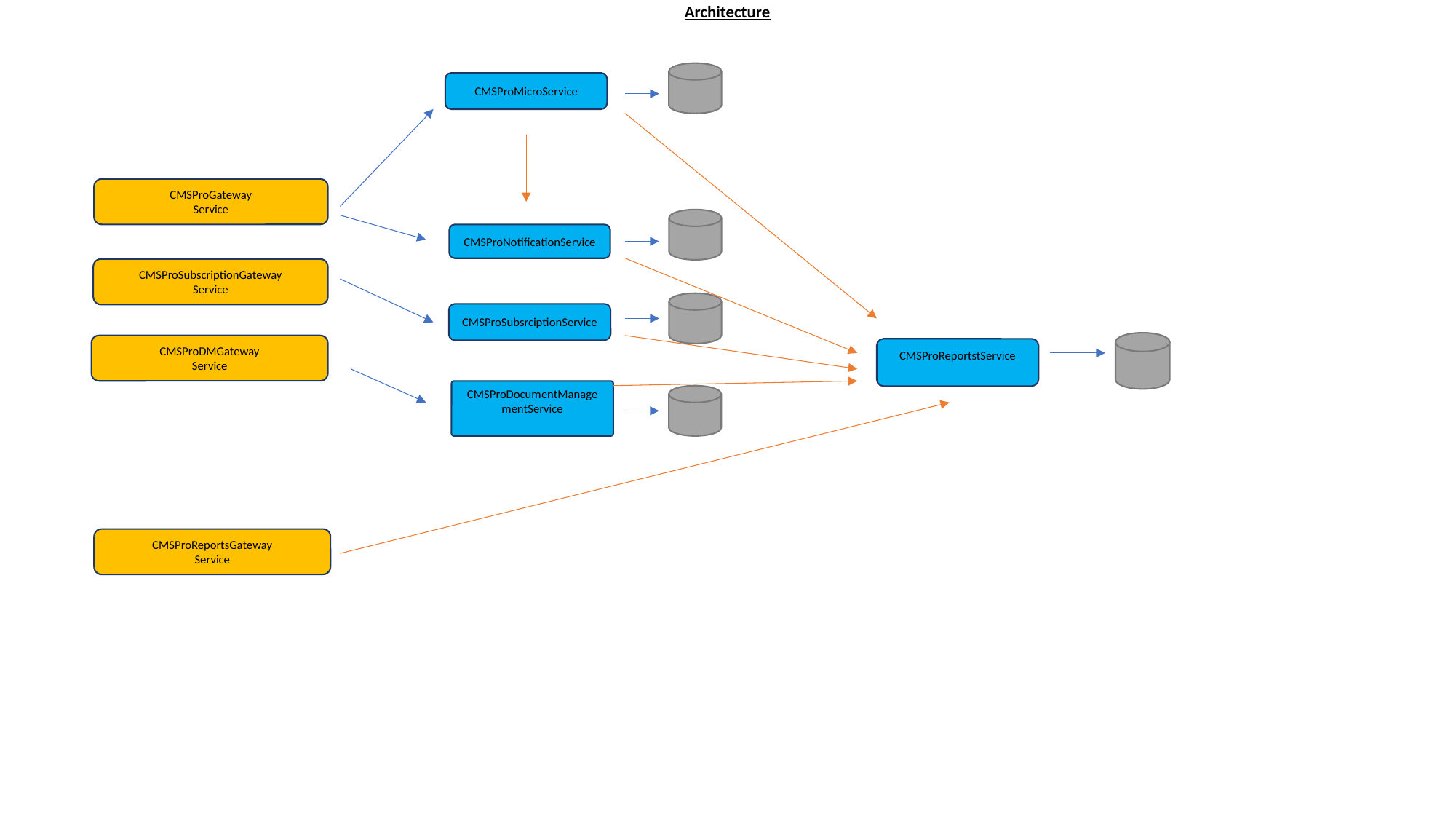

Architecture

CMSProMicroService
CMSProGateway
Service

CMSProNotificationService
CMSProSubscriptionGateway
Service

CMSProSubsrciptionService

CMSProDMGateway
Service
CMSProReportstService

CMSProDocumentManagementService

CMSProReportsGateway
Service